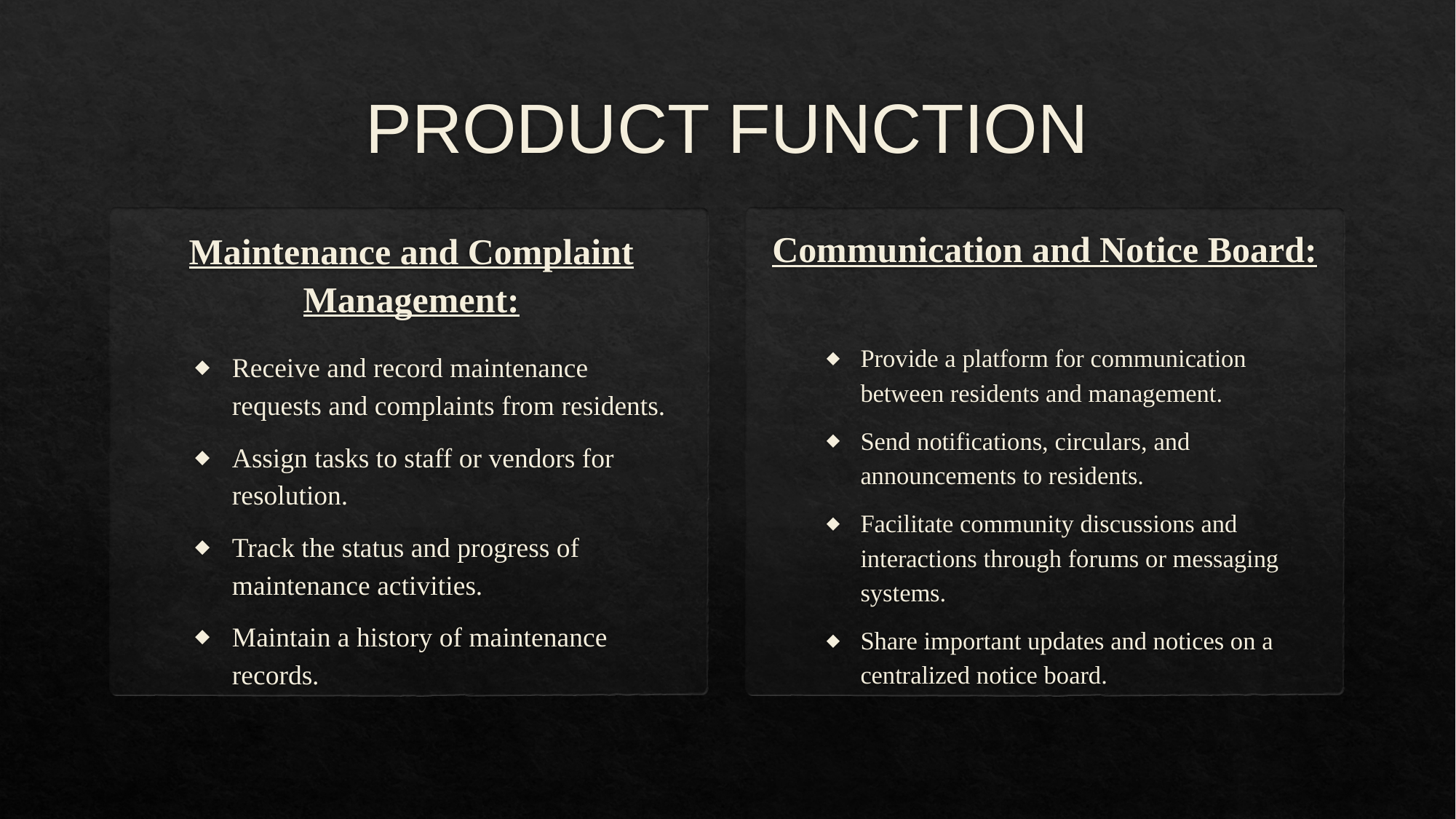

# PRODUCT FUNCTION
Communication and Notice Board:

Maintenance and Complaint Management:

Provide a platform for communication between residents and management.
Send notifications, circulars, and announcements to residents.
Facilitate community discussions and interactions through forums or messaging systems.
Share important updates and notices on a centralized notice board.

Receive and record maintenance requests and complaints from residents.
Assign tasks to staff or vendors for resolution.
Track the status and progress of maintenance activities.
Maintain a history of maintenance records.